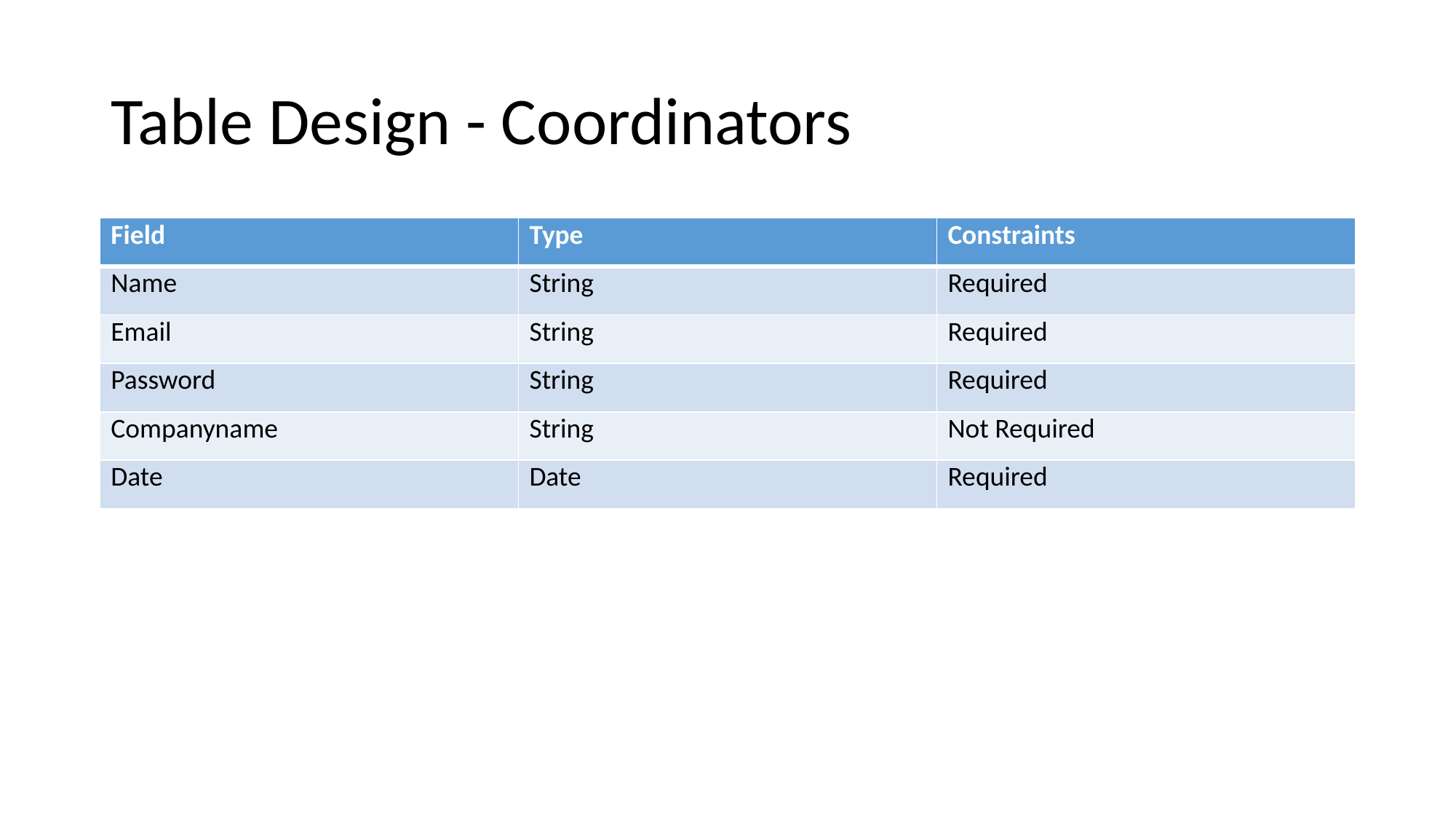

Table Design - Coordinators
| Field | Type | Constraints |
| --- | --- | --- |
| Name | String | Required |
| Email | String | Required |
| Password | String | Required |
| Companyname | String | Not Required |
| Date | Date | Required |